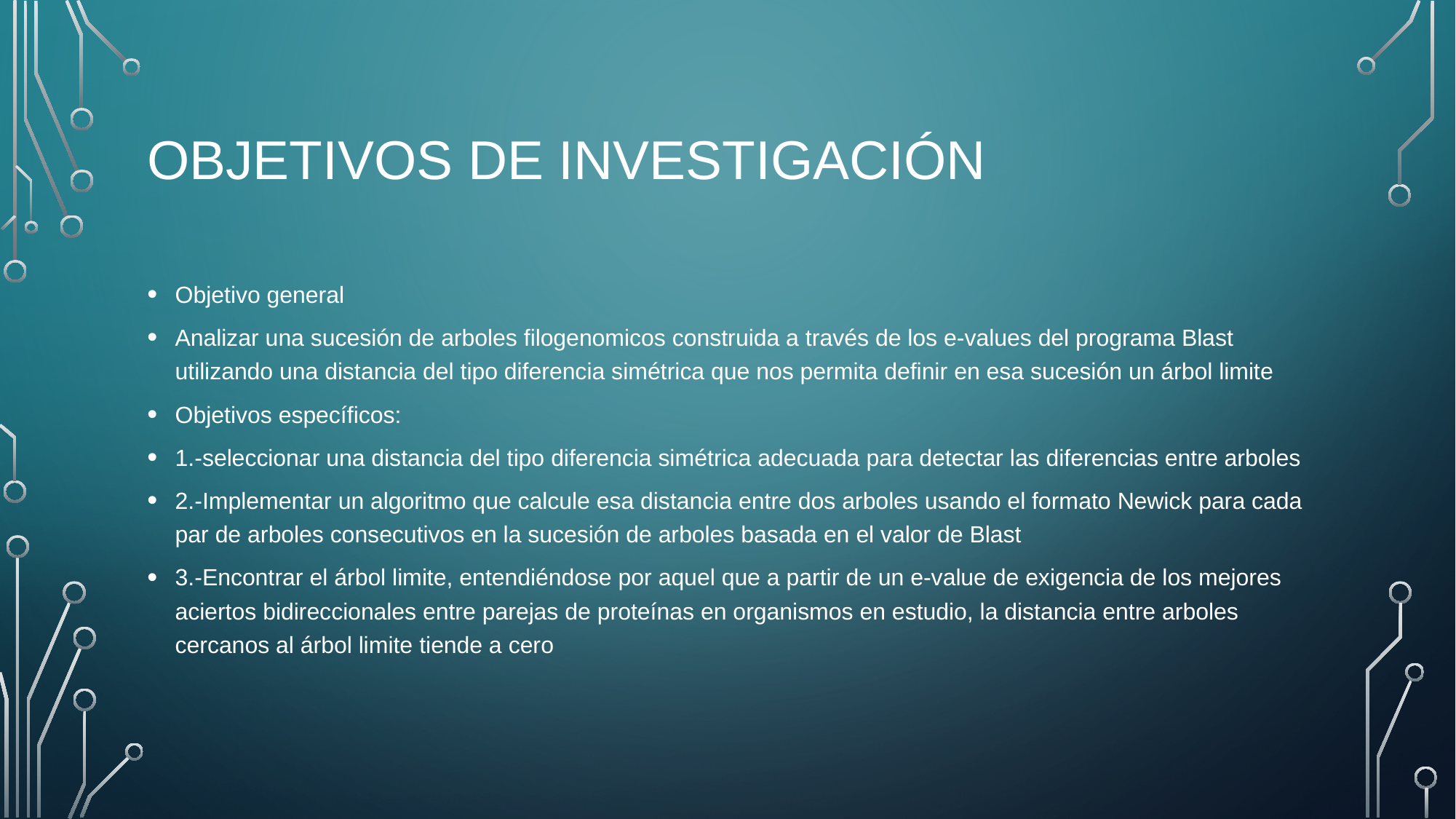

# Objetivos de investigación
Objetivo general
Analizar una sucesión de arboles filogenomicos construida a través de los e-values del programa Blast utilizando una distancia del tipo diferencia simétrica que nos permita definir en esa sucesión un árbol limite
Objetivos específicos:
1.-seleccionar una distancia del tipo diferencia simétrica adecuada para detectar las diferencias entre arboles
2.-Implementar un algoritmo que calcule esa distancia entre dos arboles usando el formato Newick para cada par de arboles consecutivos en la sucesión de arboles basada en el valor de Blast
3.-Encontrar el árbol limite, entendiéndose por aquel que a partir de un e-value de exigencia de los mejores aciertos bidireccionales entre parejas de proteínas en organismos en estudio, la distancia entre arboles cercanos al árbol limite tiende a cero